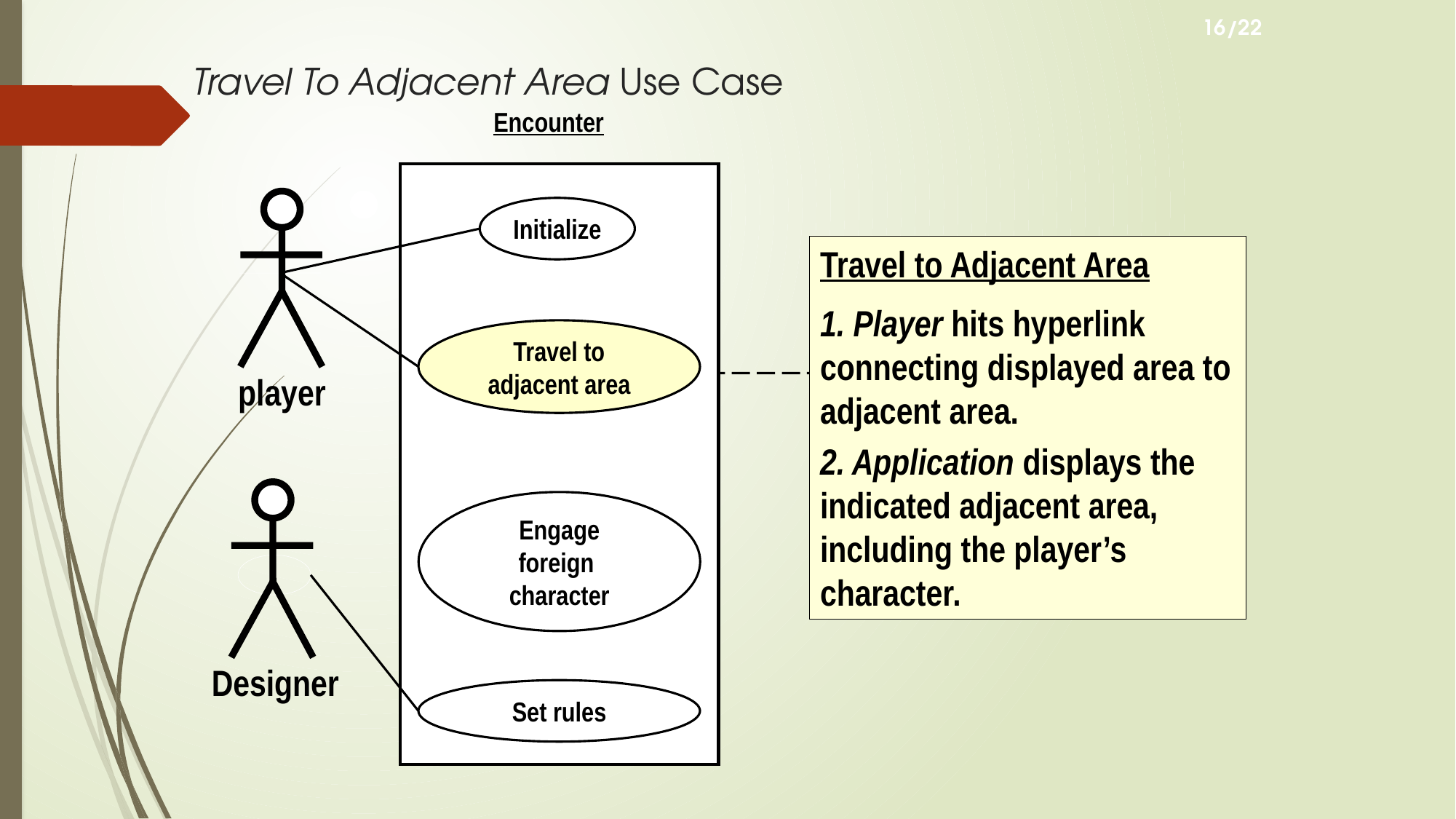

16/22
Travel To Adjacent Area Use Case
Encounter

player
Initialize
Travel to Adjacent Area
1. Player hits hyperlink connecting displayed area to adjacent area.
2. Application displays the indicated adjacent area, including the player’s character.
Travel to
adjacent area

Designer
Engage
foreign
character
Set rules